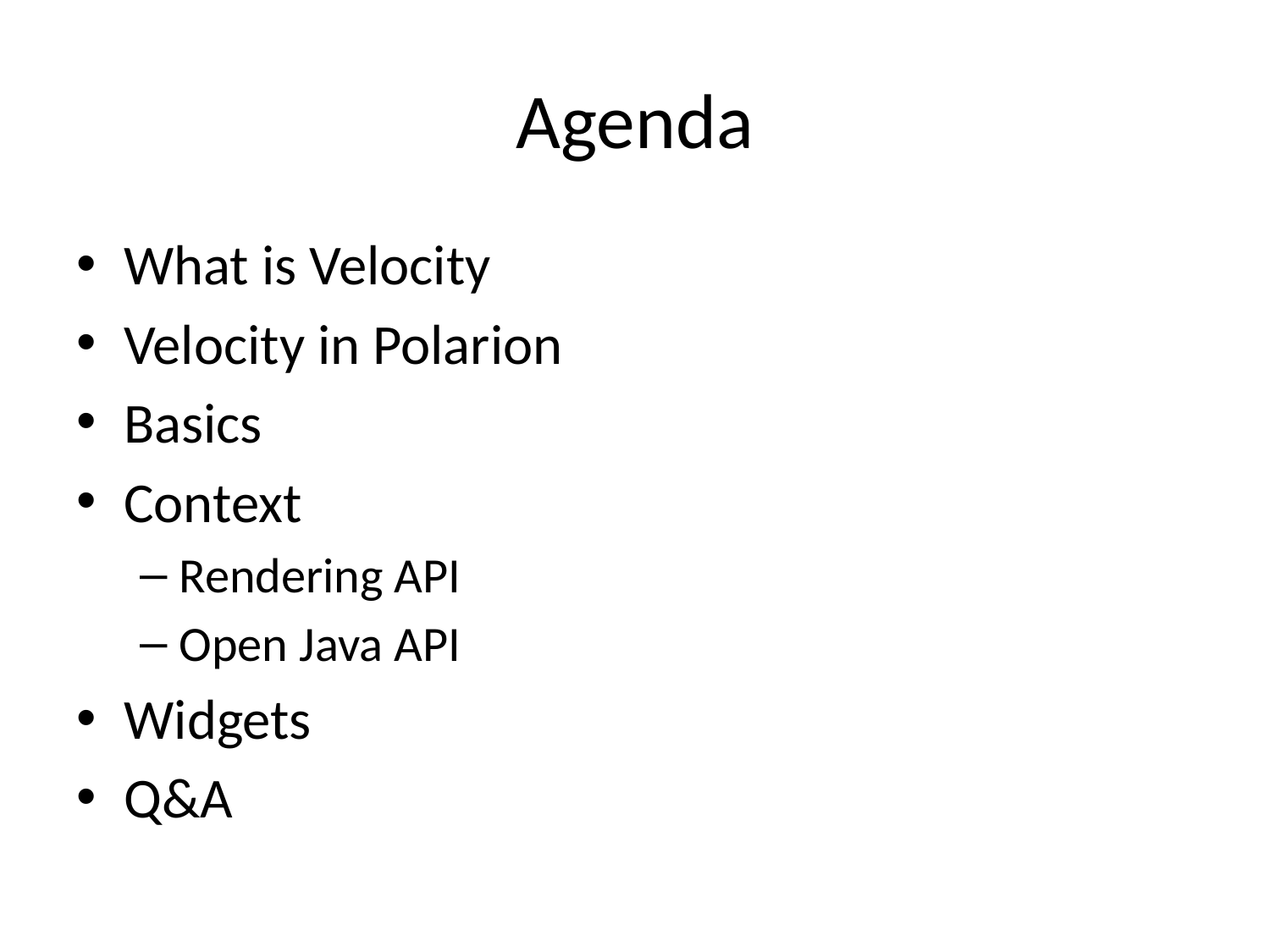

# Agenda
What is Velocity
Velocity in Polarion
Basics
Context
Rendering API
Open Java API
Widgets
Q&A